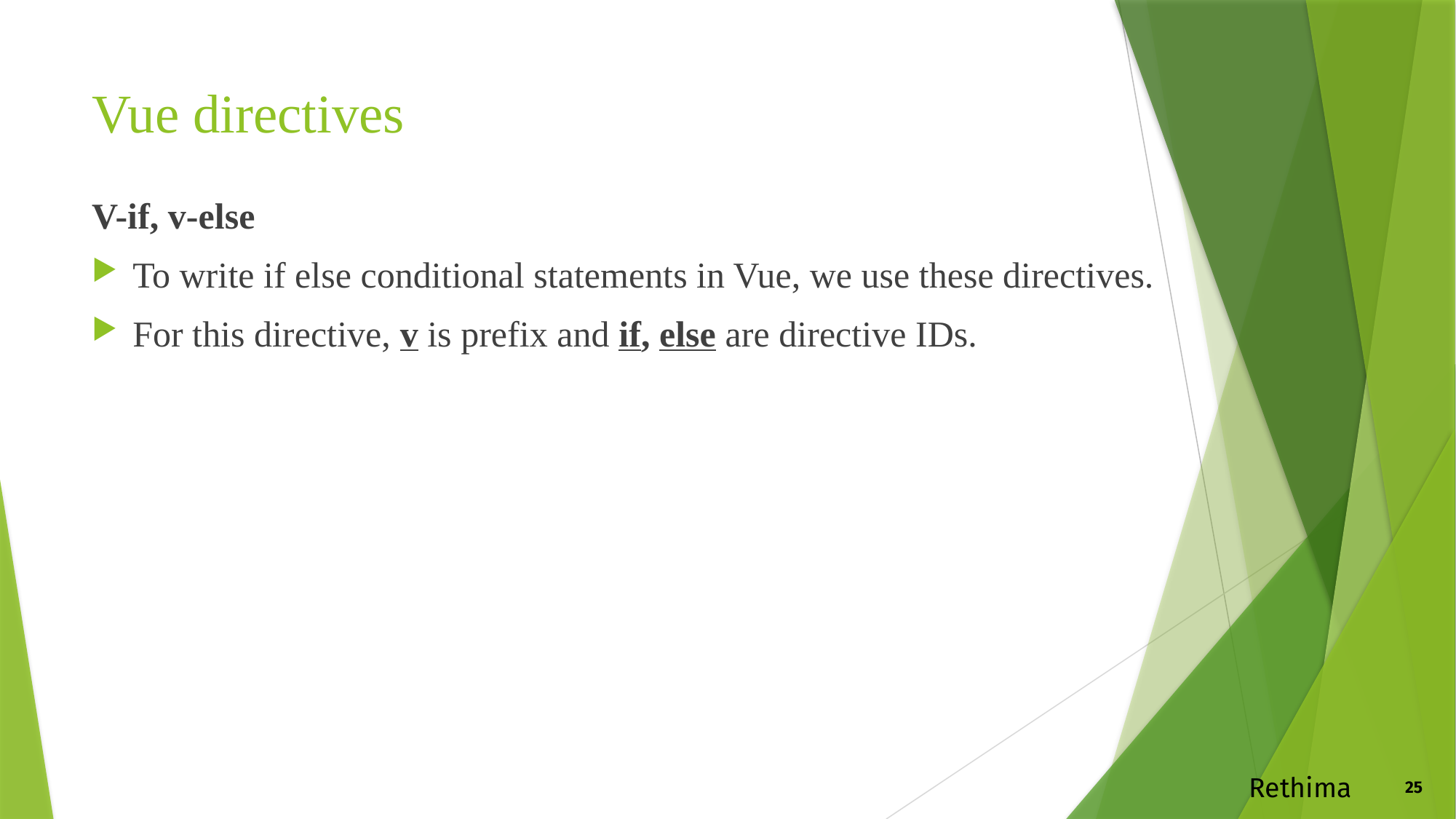

# Vue directives
V-if, v-else
To write if else conditional statements in Vue, we use these directives.
For this directive, v is prefix and if, else are directive IDs.

Rethima
25